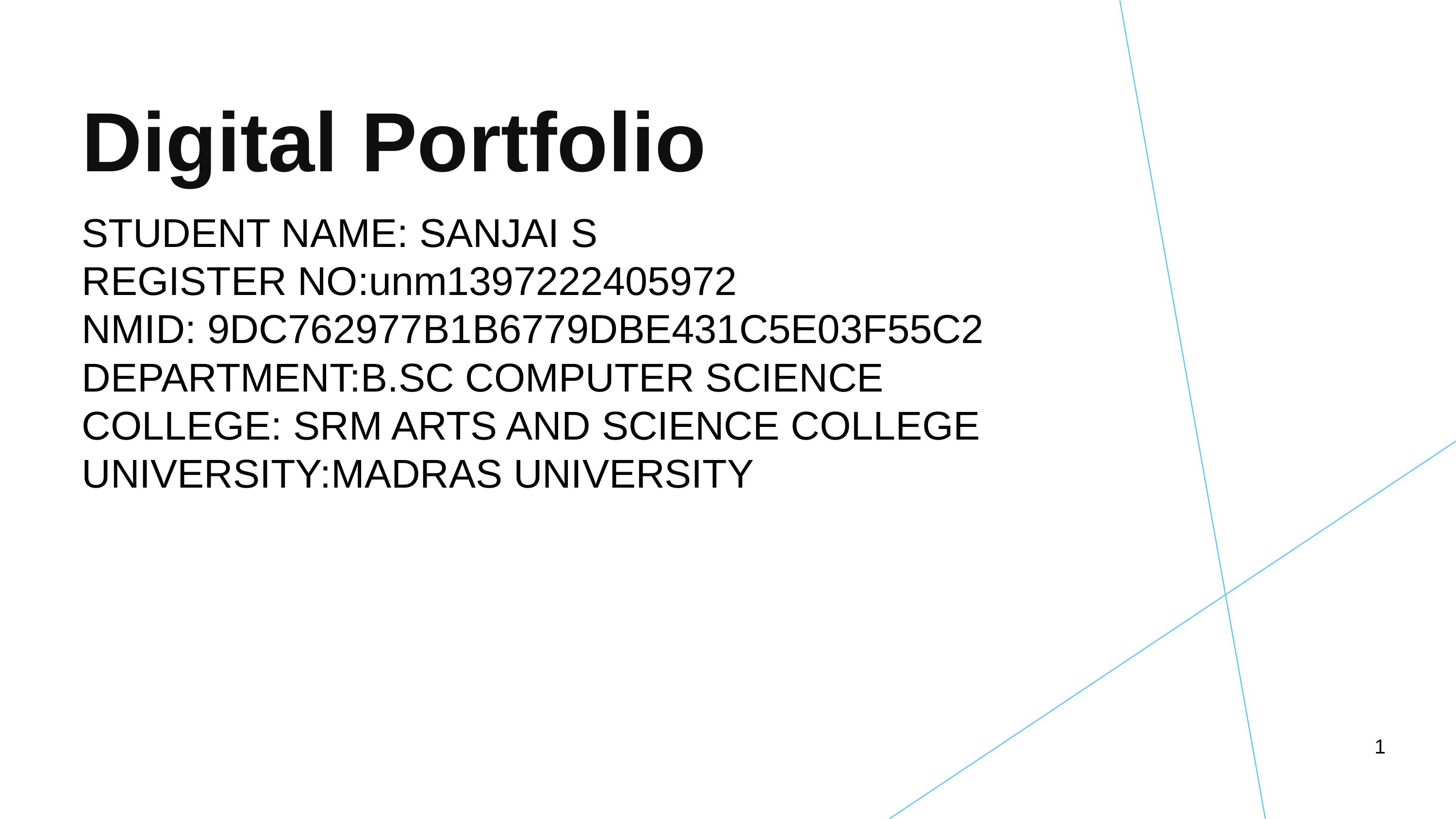

Digital Portfolio

STUDENT NAME: SANJAI S
REGISTER NO:unm1397222405972
NMID: 9DC762977B1B6779DBE431C5E03F55C2
DEPARTMENT:B.SC COMPUTER SCIENCE
COLLEGE: SRM ARTS AND SCIENCE COLLEGE
UNIVERSITY:MADRAS UNIVERSITY

1